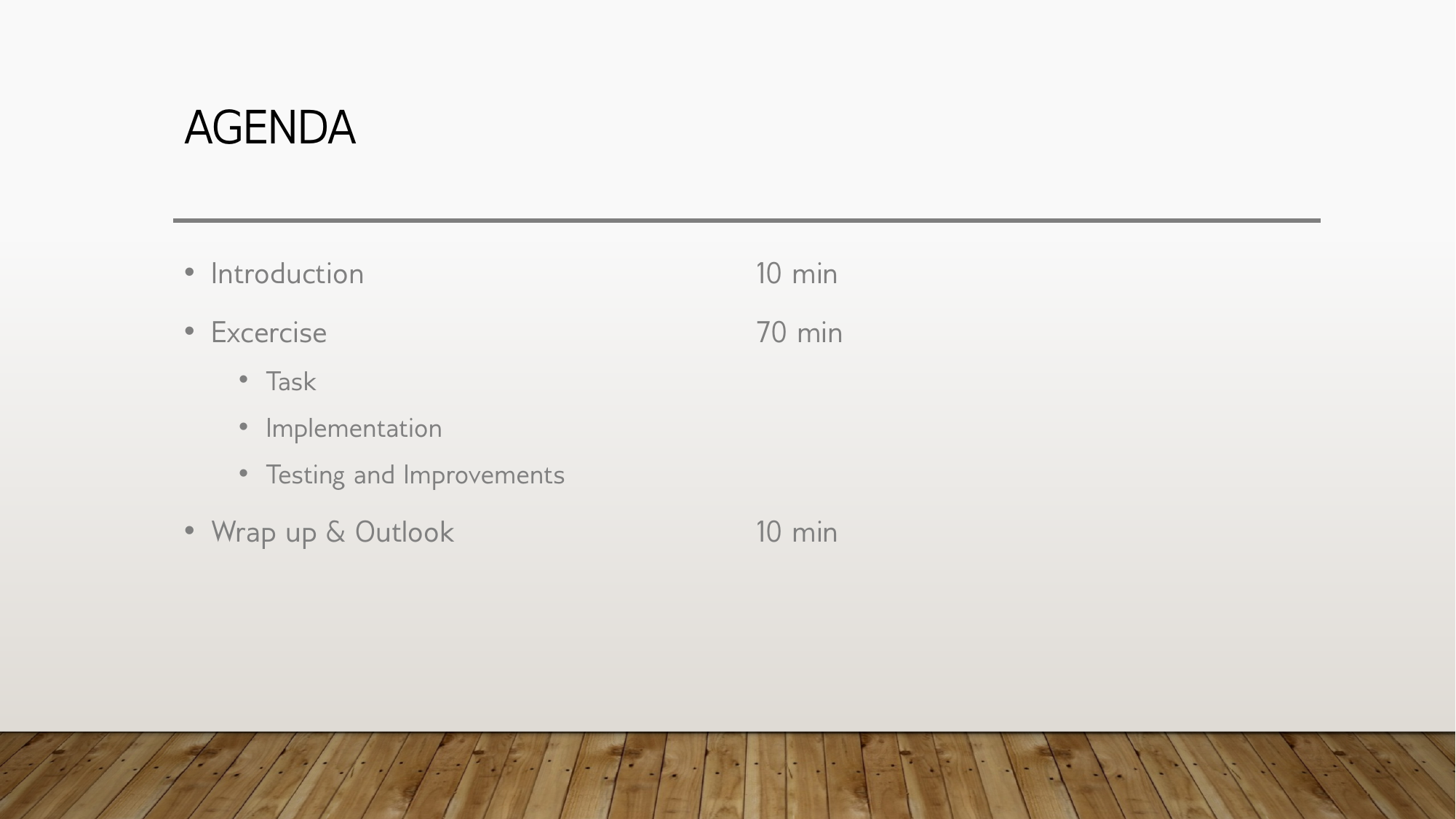

# Agenda
Introduction				10 min
Excercise				70 min
Task
Implementation
Testing and Improvements
Wrap up & Outlook			10 min